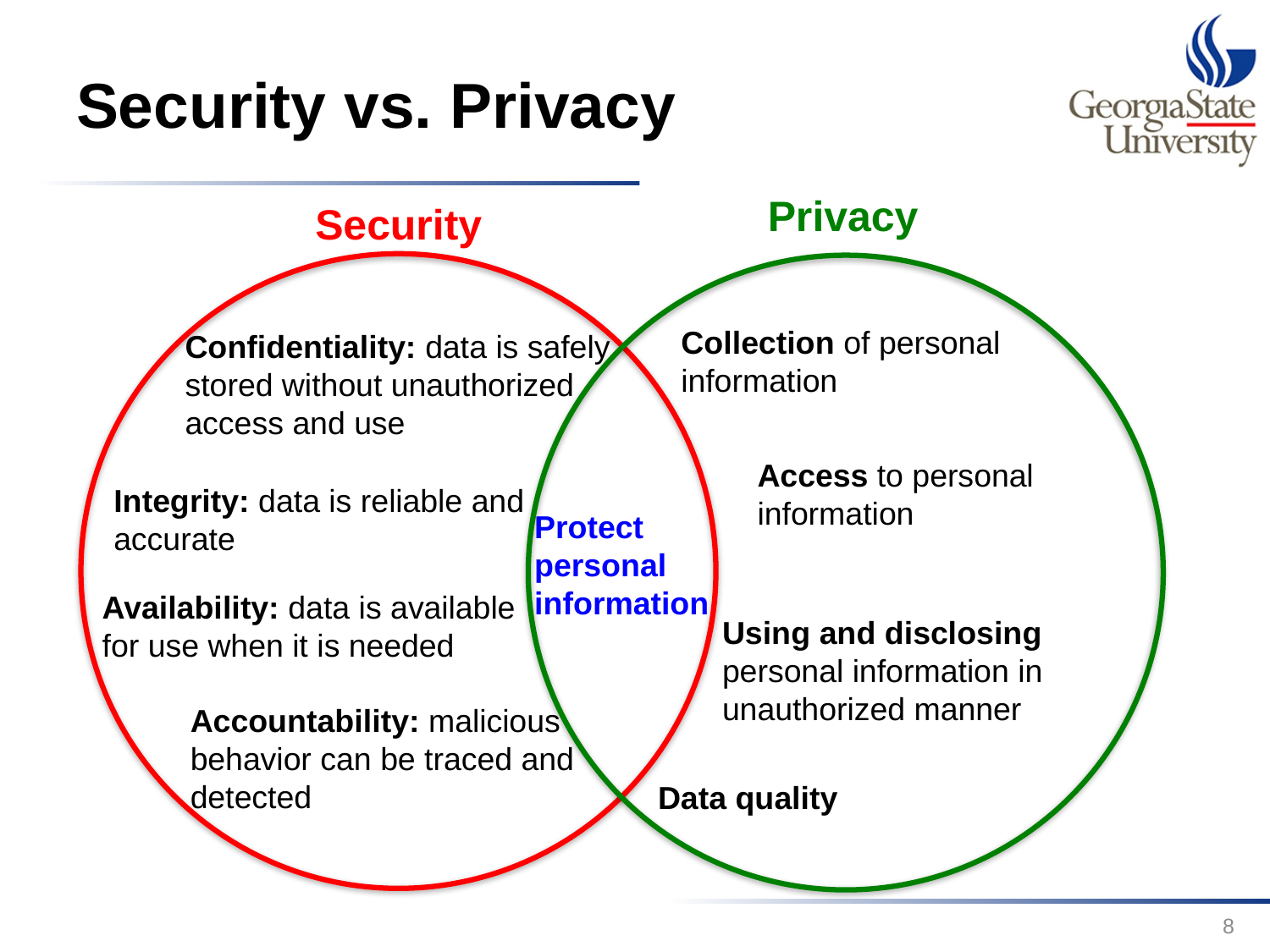

# Security vs. Privacy
Privacy

Collection of personal information
Access to personal information
Using and disclosing personal information in unauthorized manner
Data quality
Security

Confidentiality: data is safely
stored without unauthorized
access and use
Integrity: data is reliable and accurate
Availability: data is available for use when it is needed
Accountability: malicious behavior can be traced and detected
Protect personal information
8